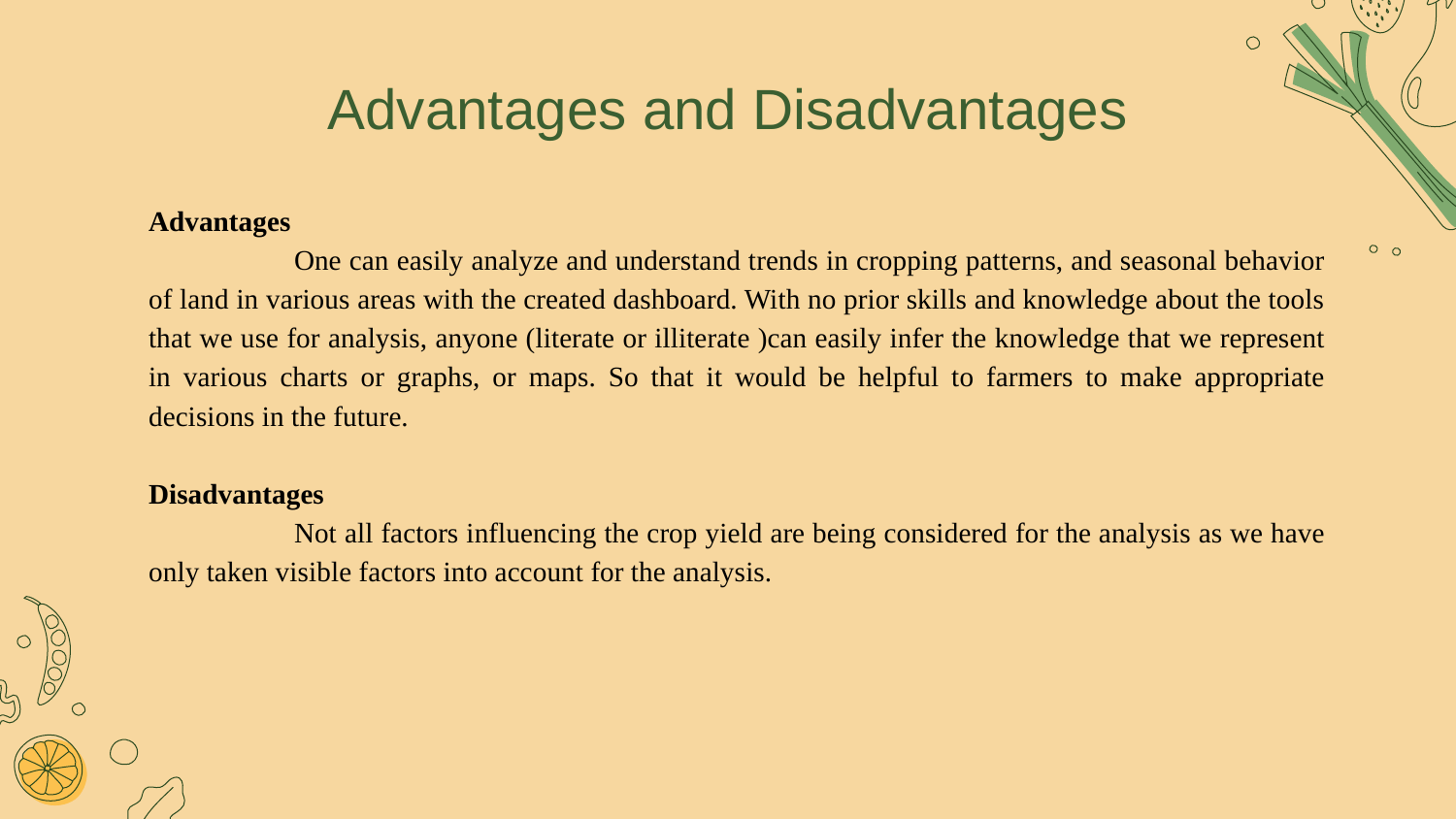

# Advantages and Disadvantages
Advantages
	One can easily analyze and understand trends in cropping patterns, and seasonal behavior of land in various areas with the created dashboard. With no prior skills and knowledge about the tools that we use for analysis, anyone (literate or illiterate )can easily infer the knowledge that we represent in various charts or graphs, or maps. So that it would be helpful to farmers to make appropriate decisions in the future.

Disadvantages
	Not all factors influencing the crop yield are being considered for the analysis as we have only taken visible factors into account for the analysis.